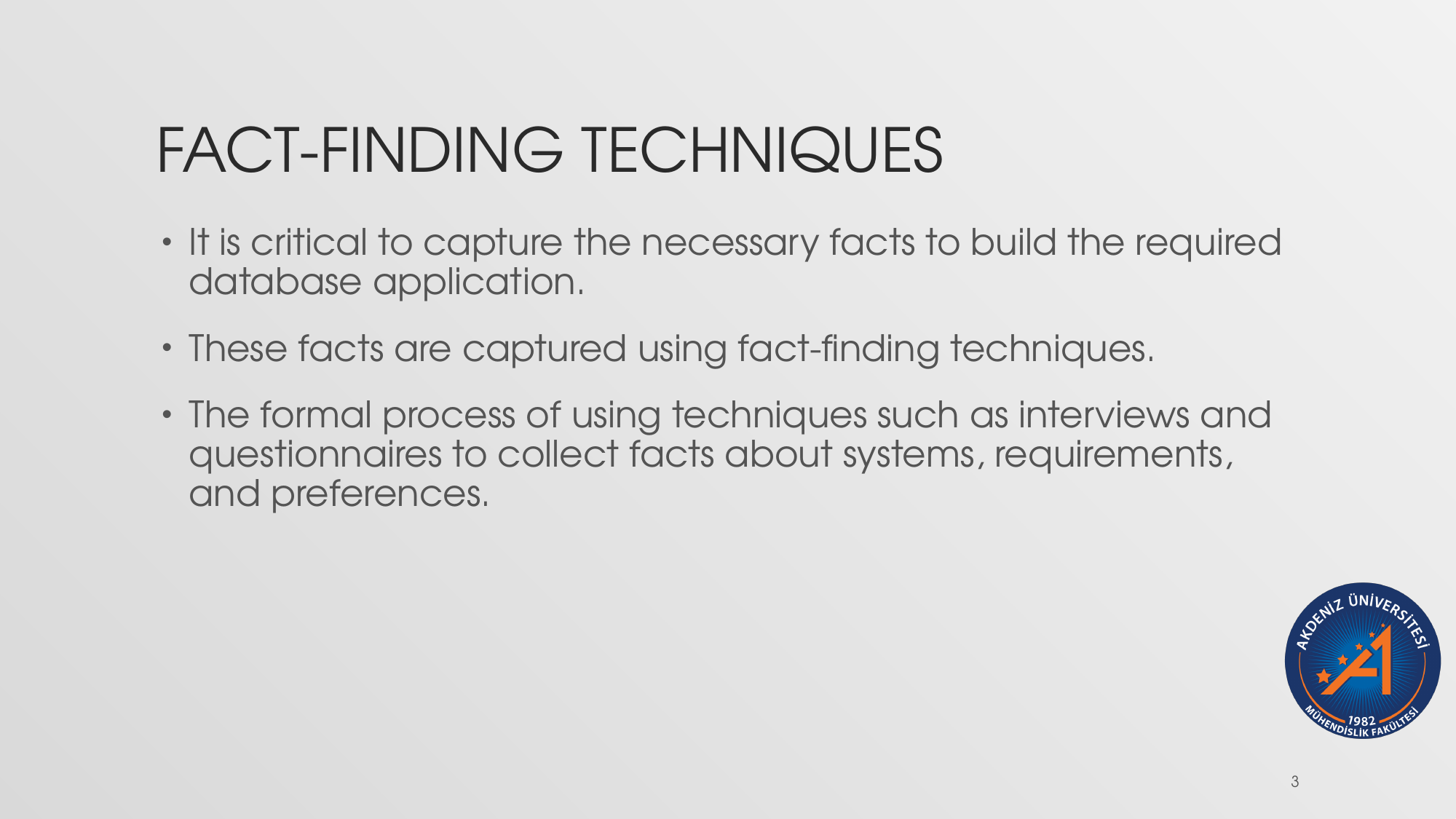

# Fact-finding techniques
It is critical to capture the necessary facts to build the required database application.
These facts are captured using fact-finding techniques.
The formal process of using techniques such as interviews and questionnaires to collect facts about systems, requirements, and preferences.
3